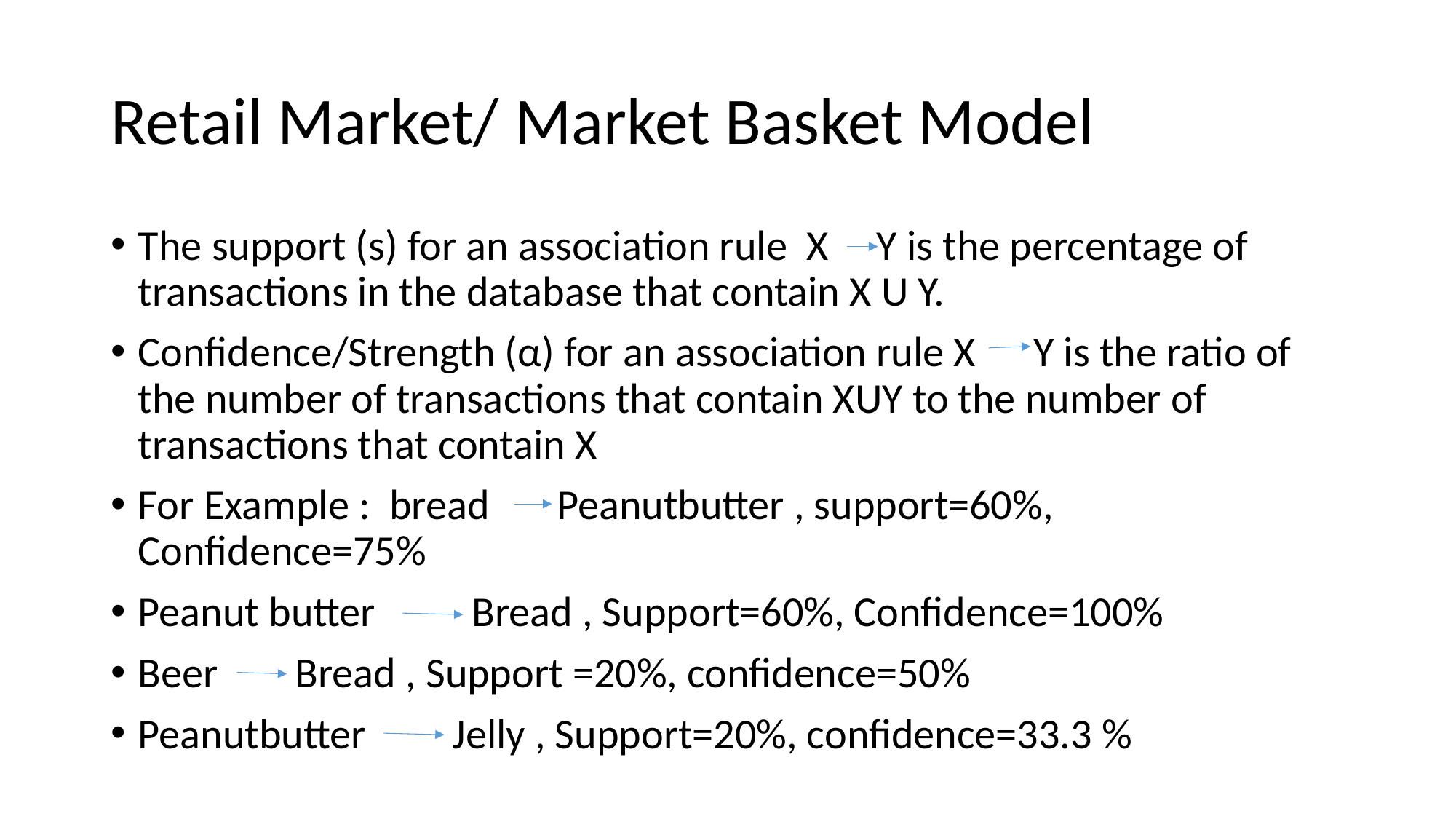

# Retail Market/ Market Basket Model
The support (s) for an association rule  X     Y is the percentage of transactions in the database that contain X U Y.
Confidence/Strength (α) for an association rule X      Y is the ratio of the number of transactions that contain XUY to the number of transactions that contain X
For Example :  bread       Peanutbutter , support=60%, Confidence=75%
Peanut butter          Bread , Support=60%, Confidence=100%
Beer        Bread , Support =20%, confidence=50%
Peanutbutter         Jelly , Support=20%, confidence=33.3 %